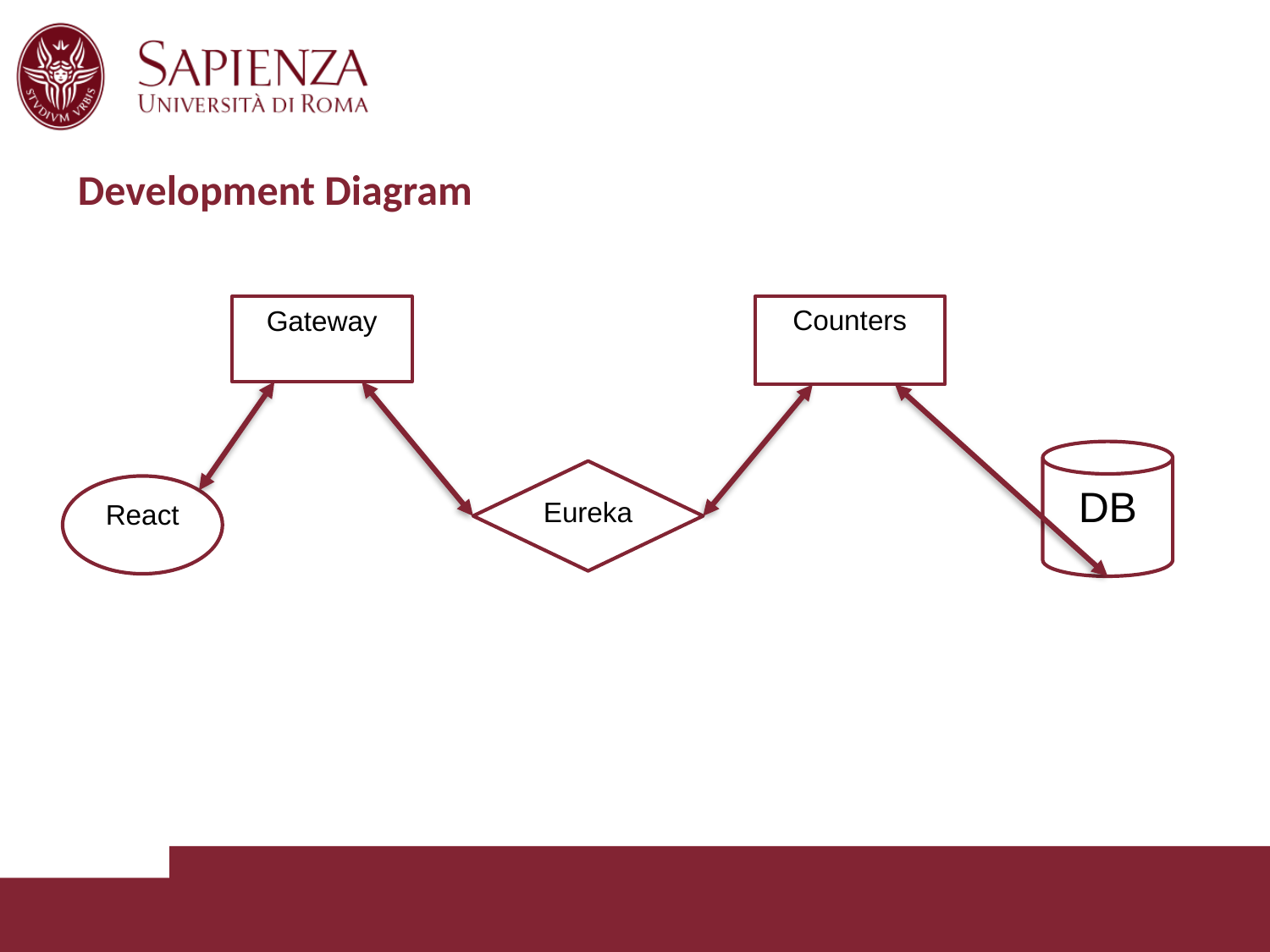

# Development Diagram
Gateway
Counters

DB
Eureka
React